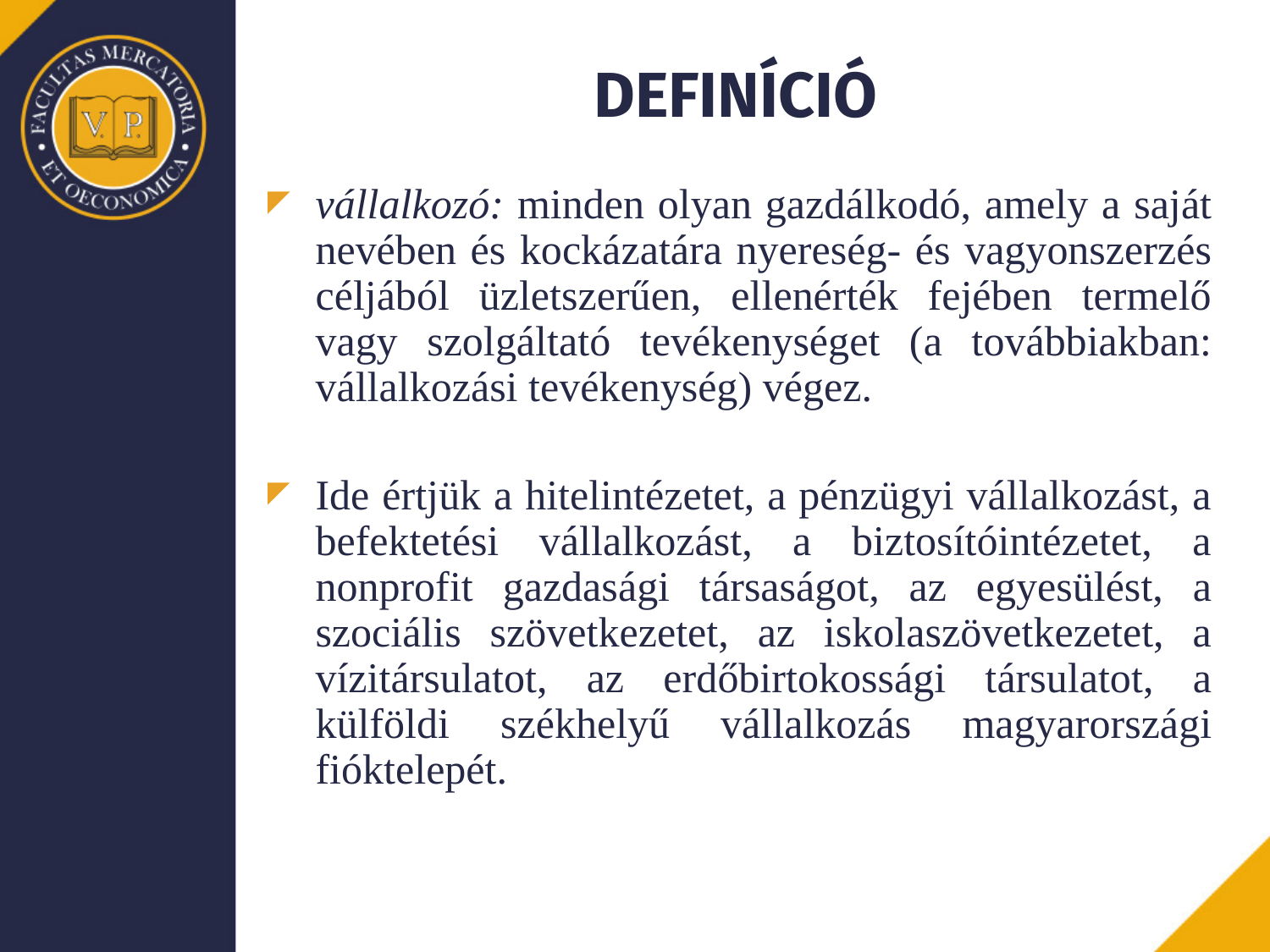

# DEFINÍCIÓ
vállalkozó: minden olyan gazdálkodó, amely a saját nevében és kockázatára nyereség- és vagyonszerzés céljából üzletszerűen, ellenérték fejében termelő vagy szolgáltató tevékenységet (a továbbiakban: vállalkozási tevékenység) végez.

Ide értjük a hitelintézetet, a pénzügyi vállalkozást, a befektetési vállalkozást, a biztosítóintézetet, a nonprofit gazdasági társaságot, az egyesülést, a szociális szövetkezetet, az iskolaszövetkezetet, a vízitársulatot, az erdőbirtokossági társulatot, a külföldi székhelyű vállalkozás magyarországi fióktelepét.